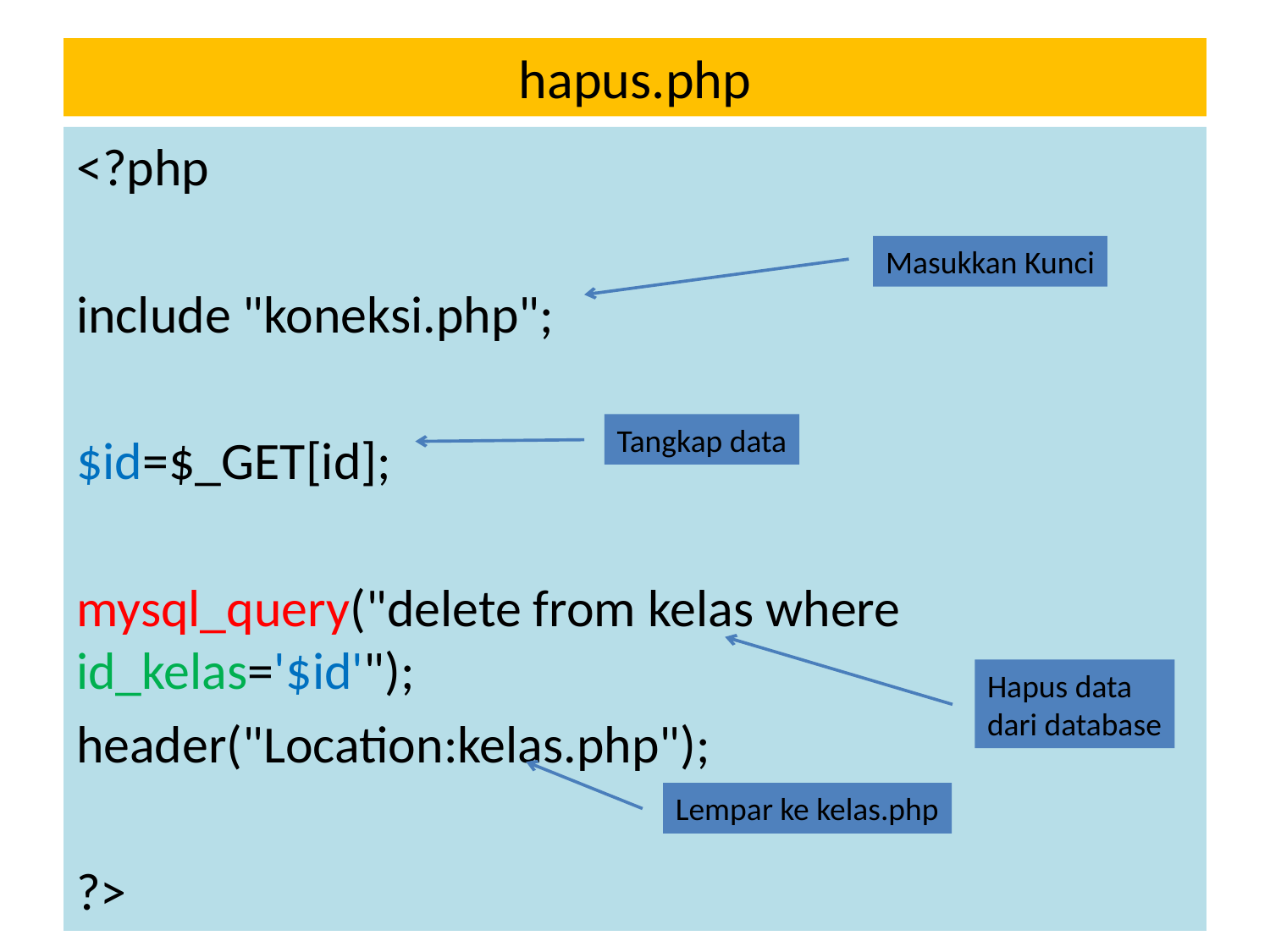

# hapus.php
<?php

include "koneksi.php";

$id=$_GET[id];

mysql_query("delete from kelas where id_kelas='$id'");
header("Location:kelas.php");

?>
Masukkan Kunci
Tangkap data
Hapus data
dari database
Lempar ke kelas.php